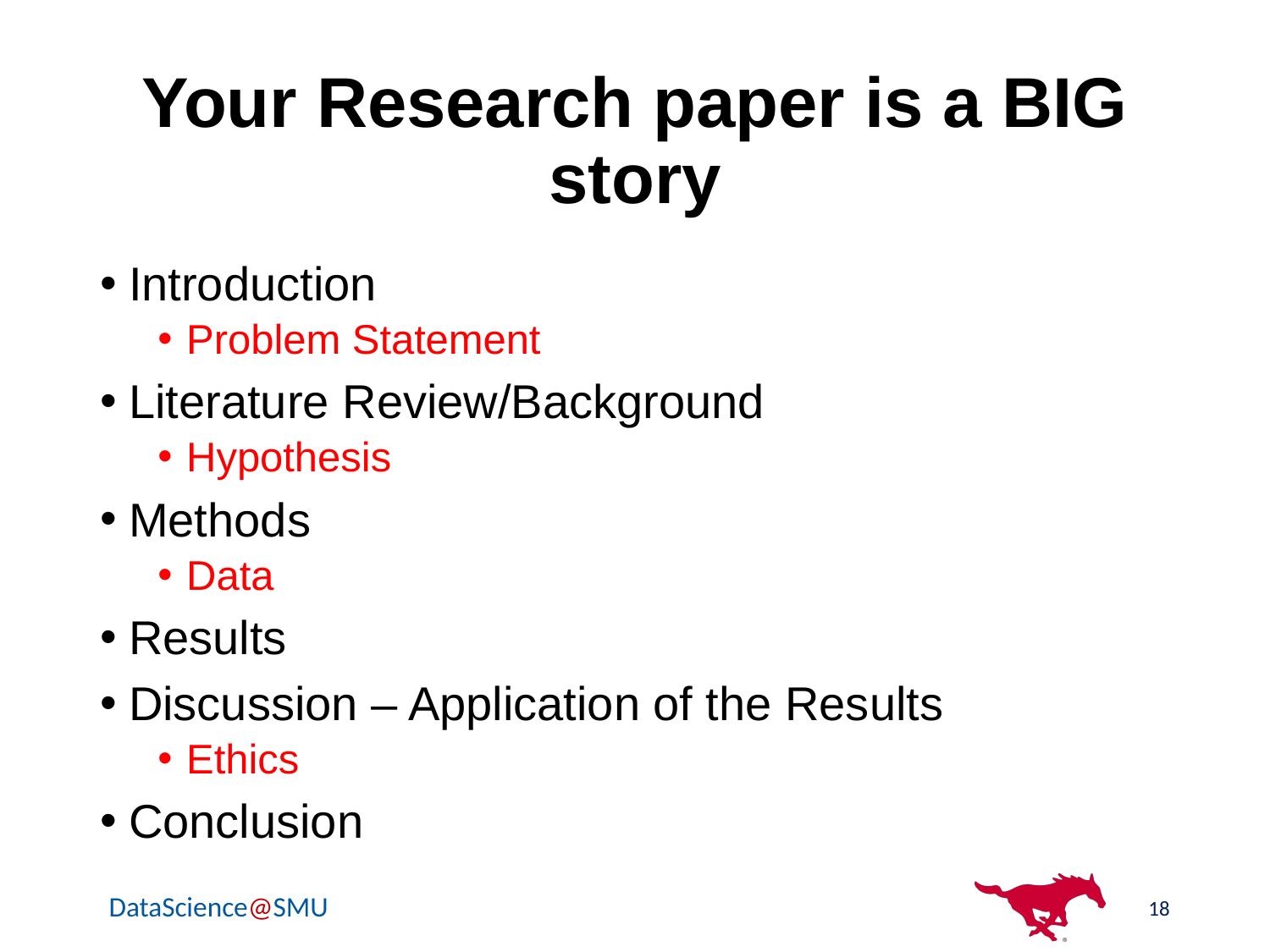

# Your Research paper is a BIG story
Introduction
Problem Statement
Literature Review/Background
Hypothesis
Methods
Data
Results
Discussion – Application of the Results
Ethics
Conclusion
18